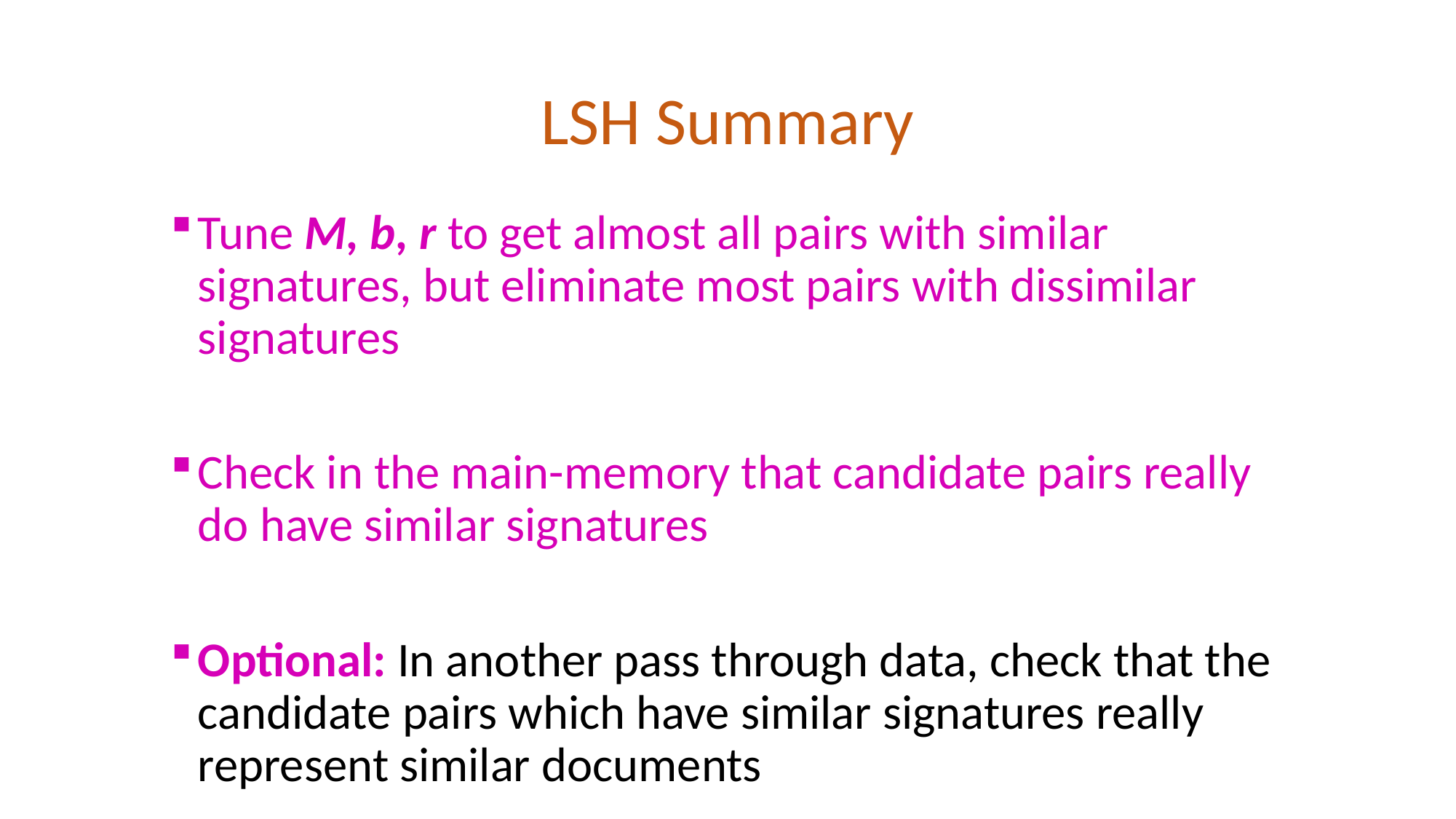

# LSH Summary
Tune M, b, r to get almost all pairs with similar signatures, but eliminate most pairs with dissimilar signatures

Check in the main-memory that candidate pairs really do have similar signatures

Optional: In another pass through data, check that the candidate pairs which have similar signatures really represent similar documents